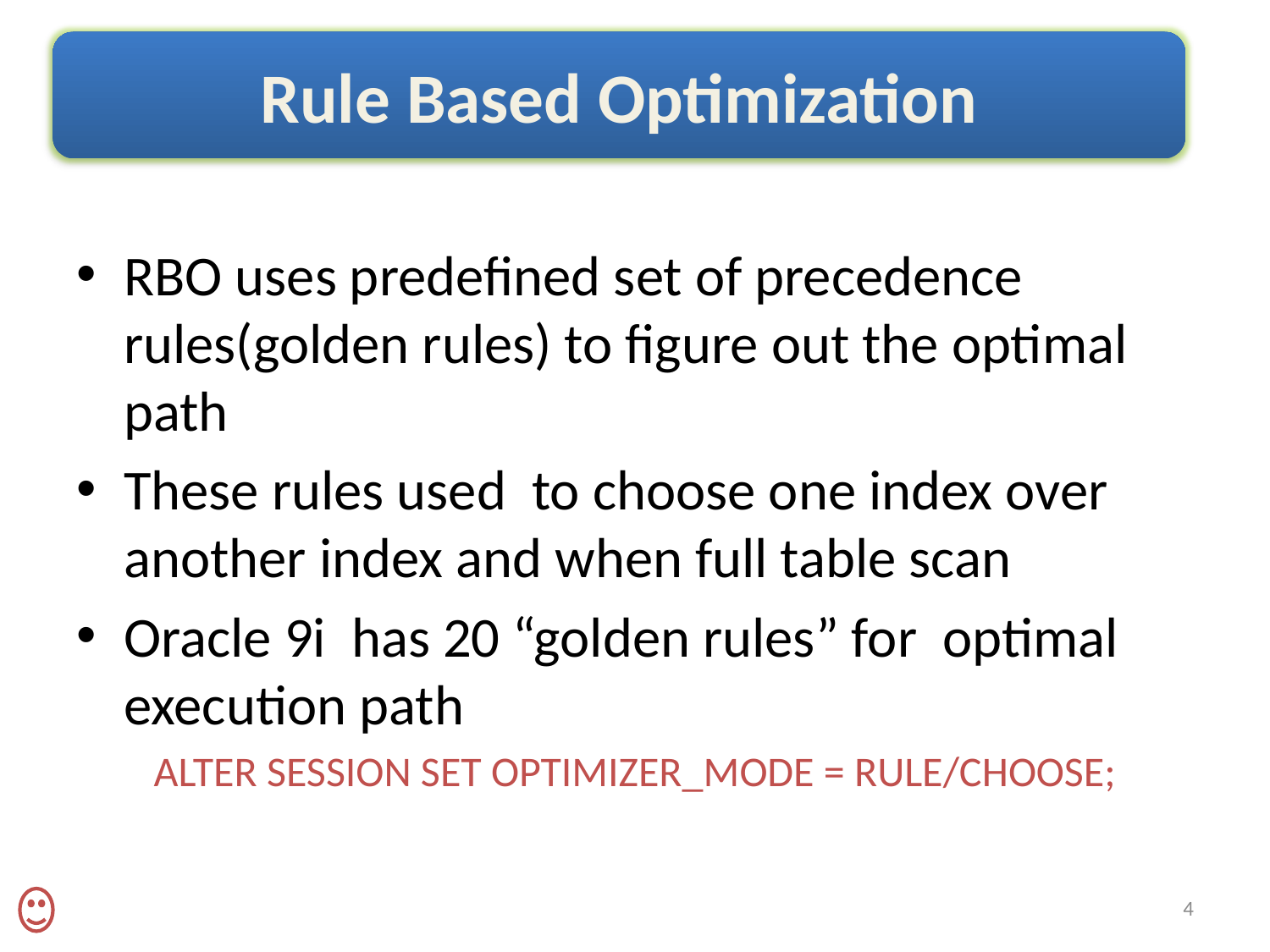

Rule Based Optimization
RBO uses predefined set of precedence rules(golden rules) to figure out the optimal path
These rules used  to choose one index over another index and when full table scan
Oracle 9i  has 20 “golden rules” for  optimal execution path
ALTER SESSION SET OPTIMIZER_MODE = RULE/CHOOSE;

4